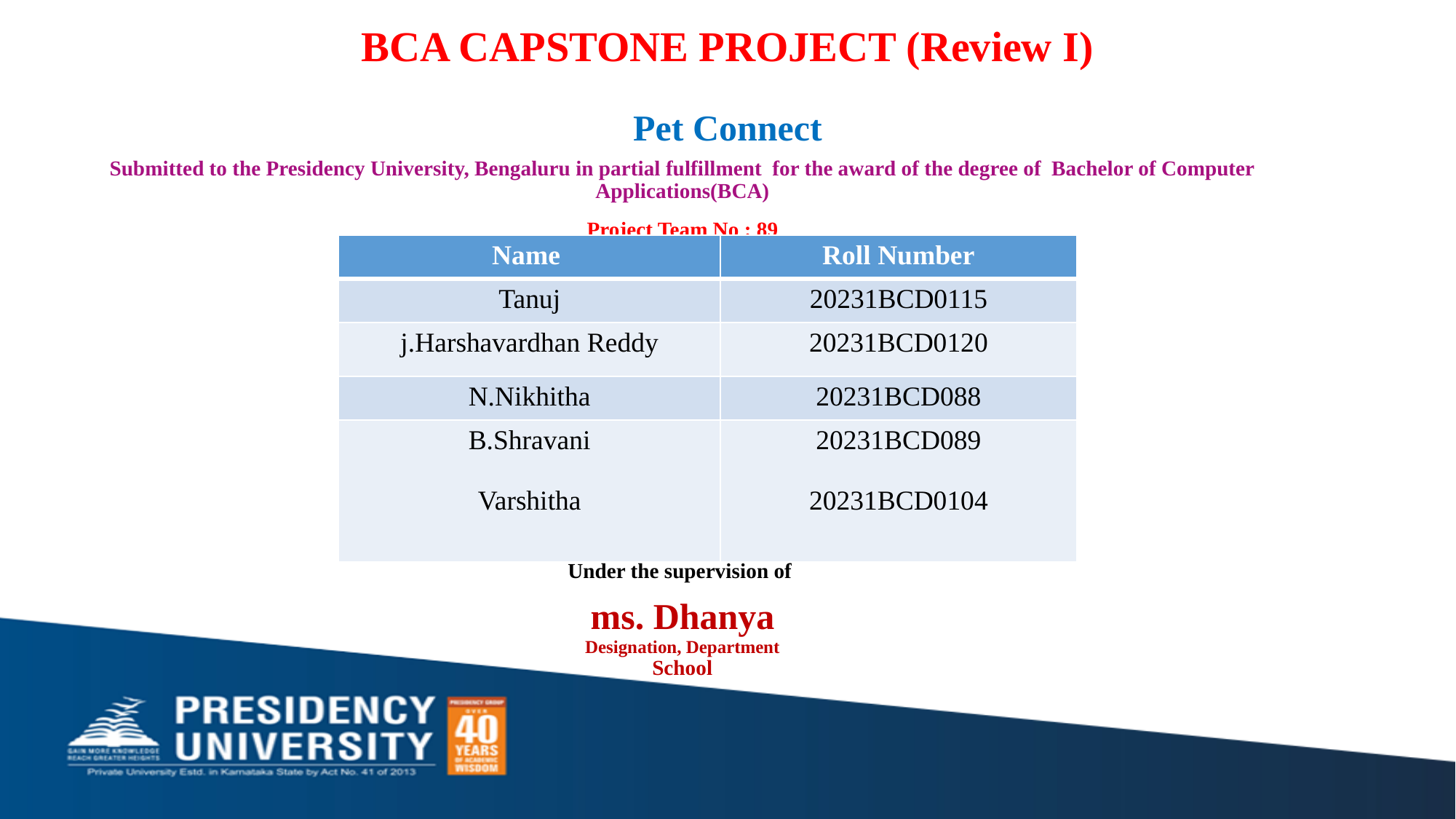

# BCA CAPSTONE PROJECT (Review I) Pet Connect
Submitted to the Presidency University, Bengaluru in partial fulfillment  for the award of the degree of  Bachelor of Computer Applications(BCA)
Project Team No : 89

Under the supervision of
ms. Dhanya
Designation, Department
School

| Name | Roll Number |
| --- | --- |
| Tanuj | 20231BCD0115 |
| j.Harshavardhan Reddy | 20231BCD0120 |
| N.Nikhitha | 20231BCD088 |
| B.Shravani Varshitha | 20231BCD089 20231BCD0104 |
1